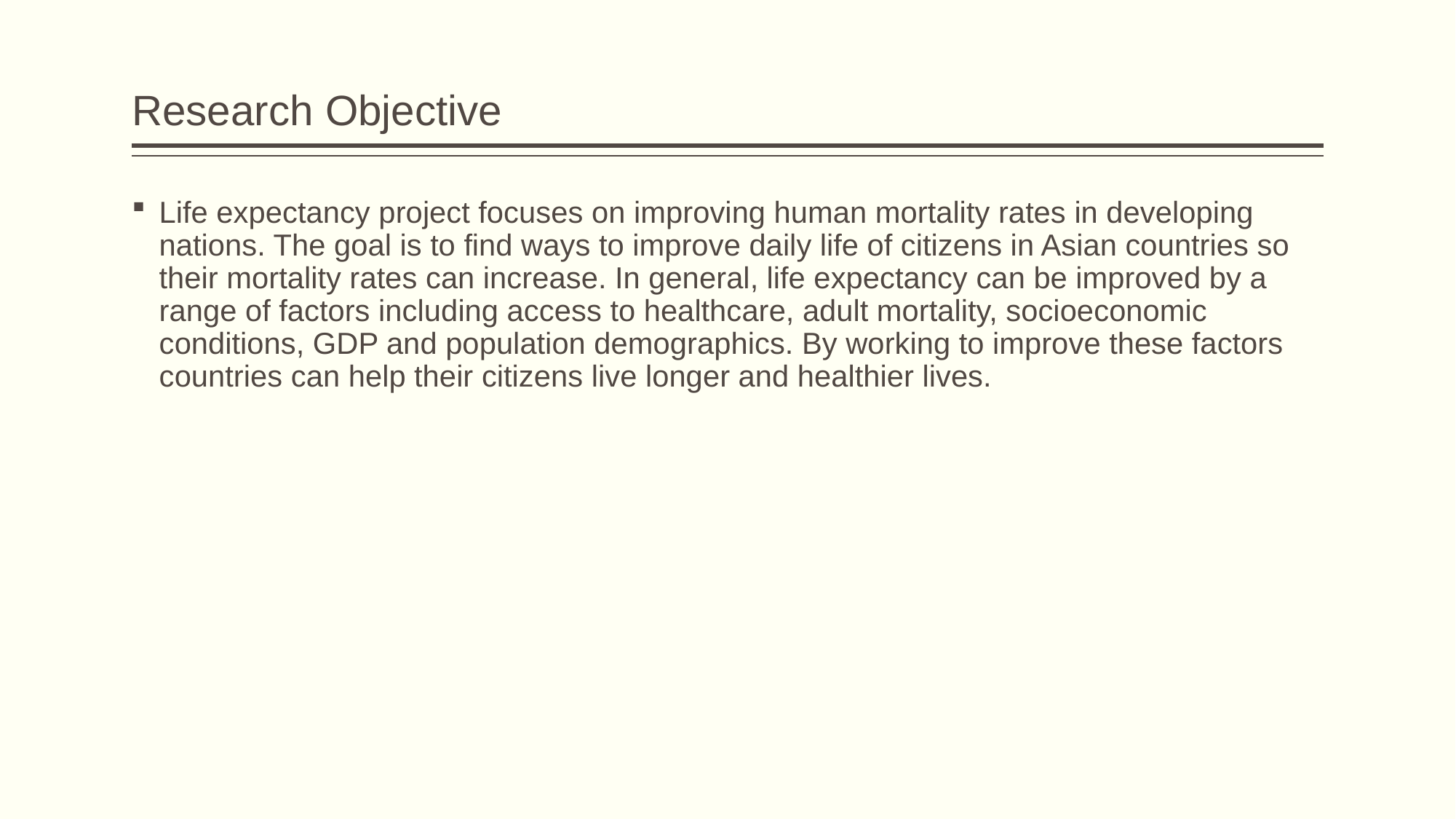

# Research Objective
Life expectancy project focuses on improving human mortality rates in developing nations. The goal is to find ways to improve daily life of citizens in Asian countries so their mortality rates can increase. In general, life expectancy can be improved by a range of factors including access to healthcare, adult mortality, socioeconomic conditions, GDP and population demographics. By working to improve these factors countries can help their citizens live longer and healthier lives.